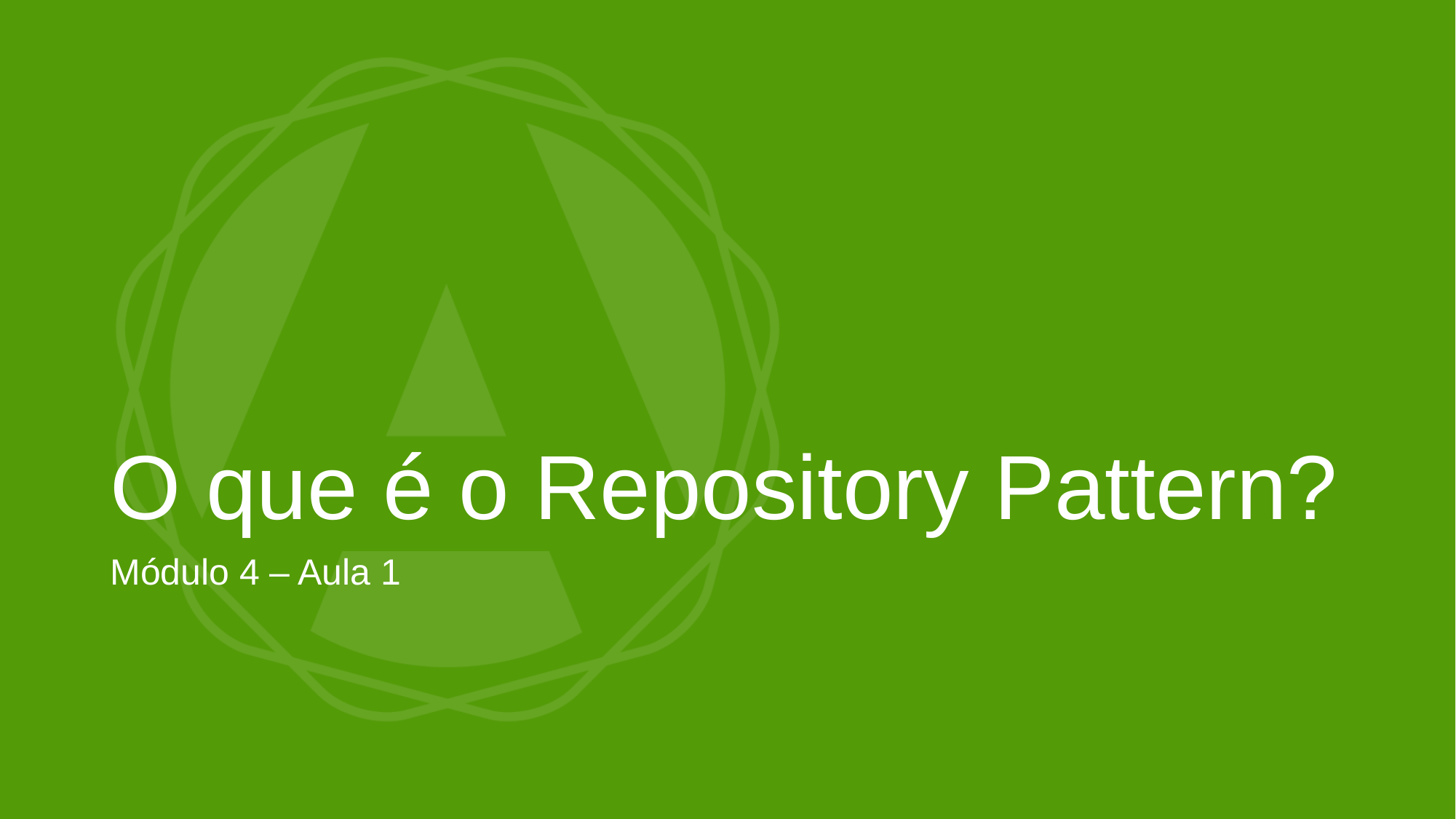

# O que é o Repository Pattern?
Módulo 4 – Aula 1